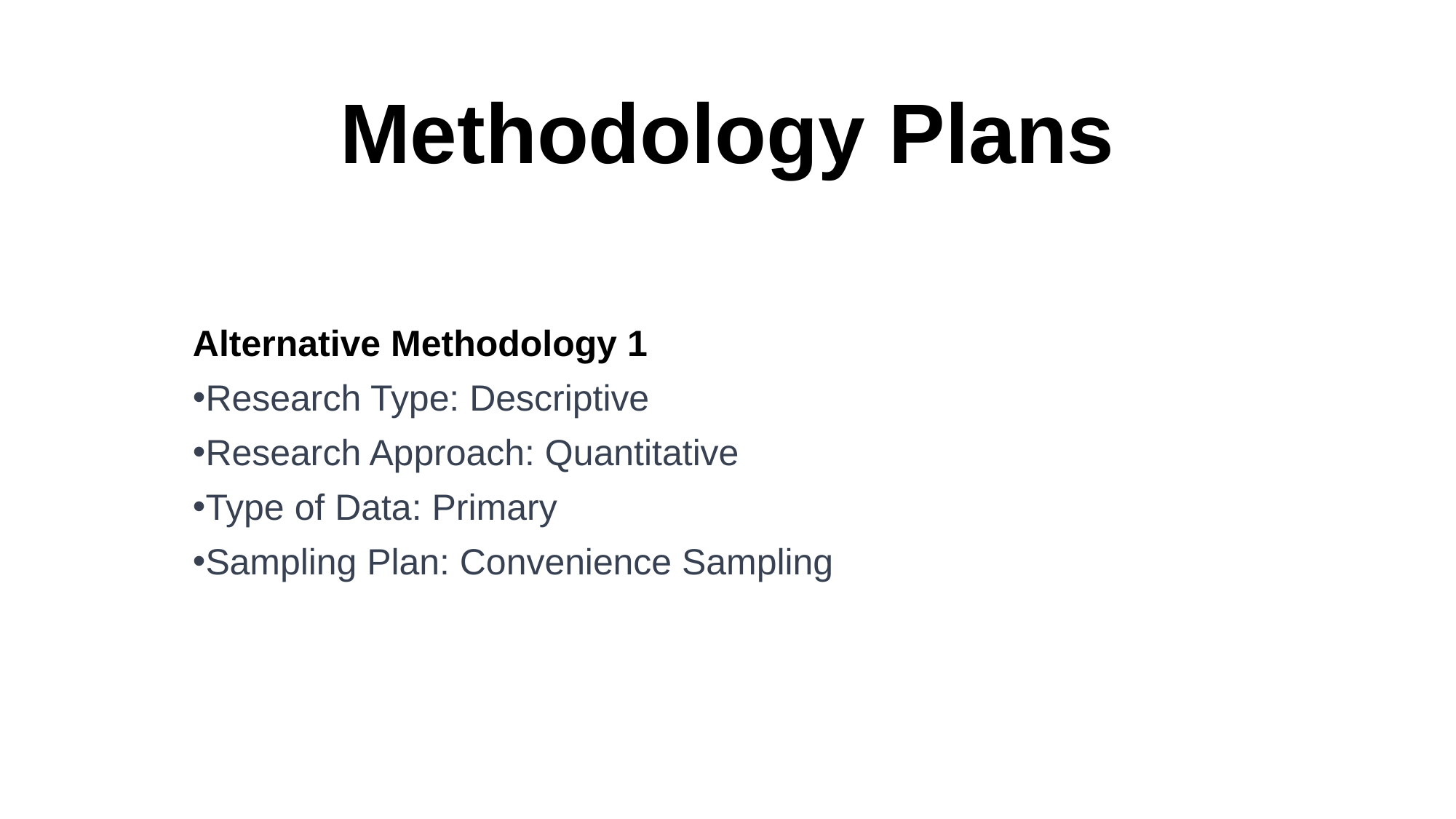

# Methodology Plans
Alternative Methodology 1
Research Type: Descriptive
Research Approach: Quantitative
Type of Data: Primary
Sampling Plan: Convenience Sampling